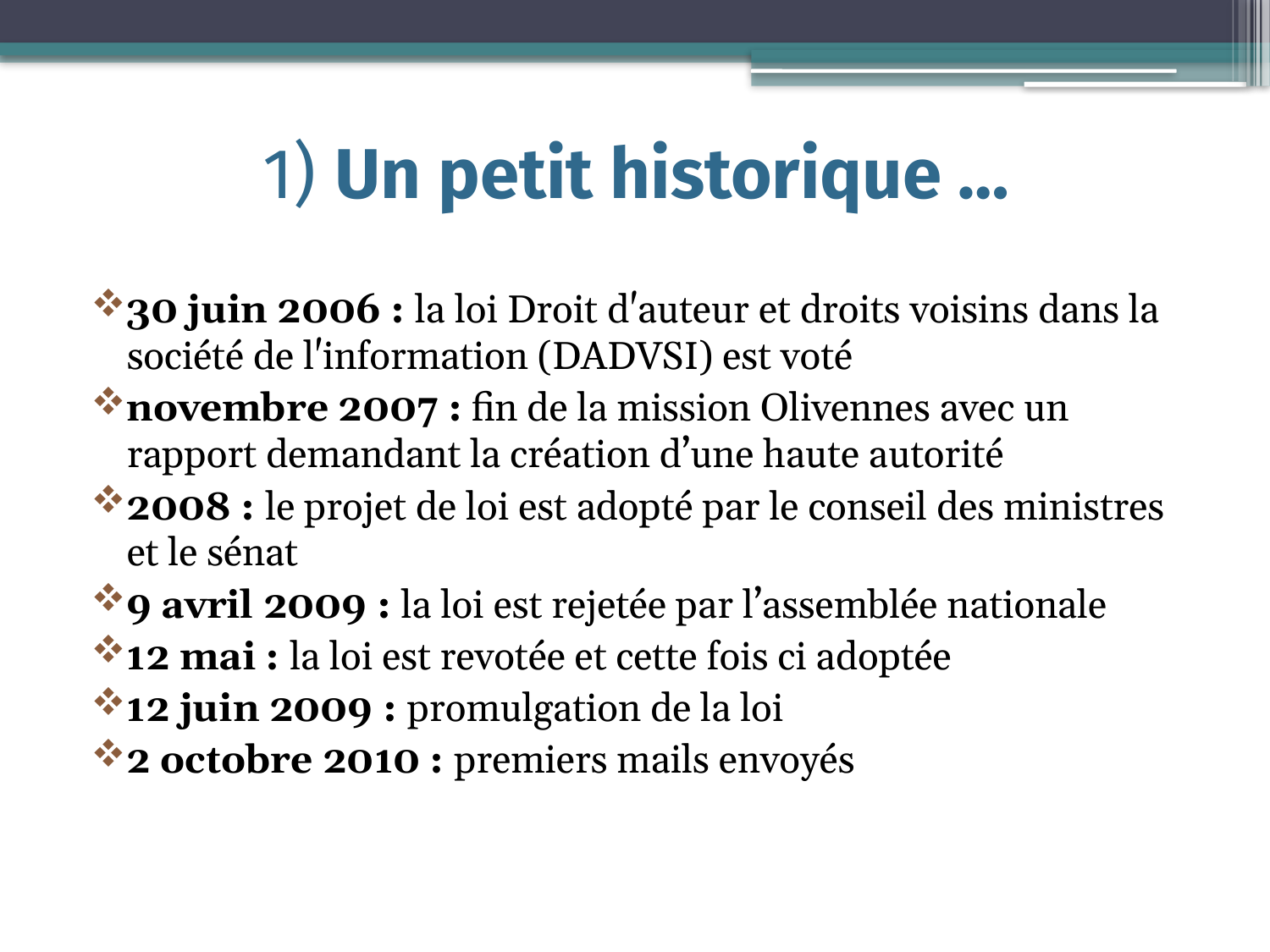

# 1) Un petit historique …

30 juin 2006 : la loi Droit d'auteur et droits voisins dans la société de l'information (DADVSI) est voté
novembre 2007 : fin de la mission Olivennes avec un rapport demandant la création d’une haute autorité
2008 : le projet de loi est adopté par le conseil des ministres et le sénat
9 avril 2009 : la loi est rejetée par l’assemblée nationale
12 mai : la loi est revotée et cette fois ci adoptée
12 juin 2009 : promulgation de la loi
2 octobre 2010 : premiers mails envoyés